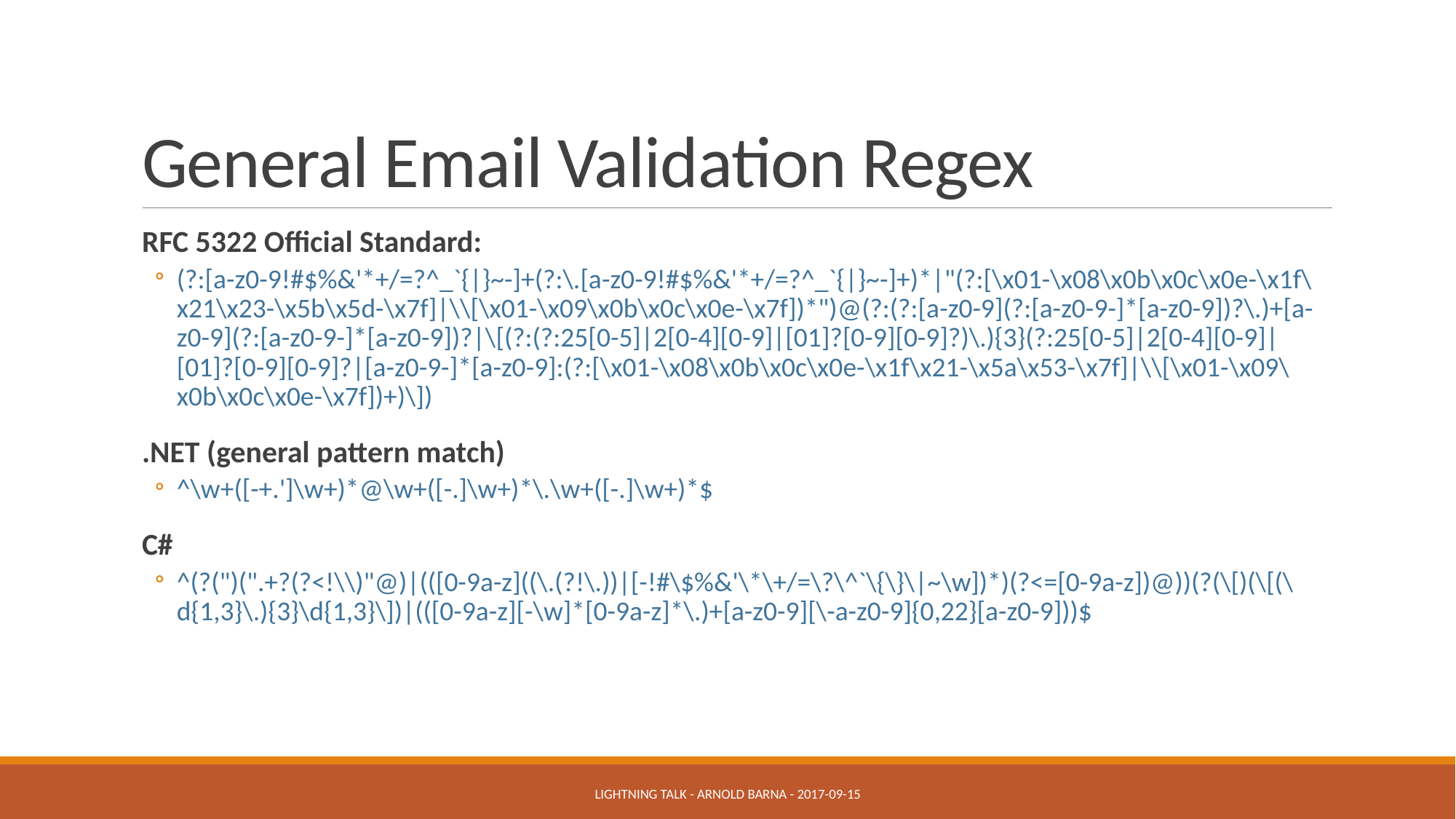

# General Email Validation Regex
RFC 5322 Official Standard:
(?:[a-z0-9!#$%&'*+/=?^_`{|}~-]+(?:\.[a-z0-9!#$%&'*+/=?^_`{|}~-]+)*|"(?:[\x01-\x08\x0b\x0c\x0e-\x1f\x21\x23-\x5b\x5d-\x7f]|\\[\x01-\x09\x0b\x0c\x0e-\x7f])*")@(?:(?:[a-z0-9](?:[a-z0-9-]*[a-z0-9])?\.)+[a-z0-9](?:[a-z0-9-]*[a-z0-9])?|\[(?:(?:25[0-5]|2[0-4][0-9]|[01]?[0-9][0-9]?)\.){3}(?:25[0-5]|2[0-4][0-9]|[01]?[0-9][0-9]?|[a-z0-9-]*[a-z0-9]:(?:[\x01-\x08\x0b\x0c\x0e-\x1f\x21-\x5a\x53-\x7f]|\\[\x01-\x09\x0b\x0c\x0e-\x7f])+)\])
.NET (general pattern match)
^\w+([-+.']\w+)*@\w+([-.]\w+)*\.\w+([-.]\w+)*$
C#
^(?(")(".+?(?<!\\)"@)|(([0-9a-z]((\.(?!\.))|[-!#\$%&'\*\+/=\?\^`\{\}\|~\w])*)(?<=[0-9a-z])@))(?(\[)(\[(\d{1,3}\.){3}\d{1,3}\])|(([0-9a-z][-\w]*[0-9a-z]*\.)+[a-z0-9][\-a-z0-9]{0,22}[a-z0-9]))$
Lightning talk - Arnold BARNA - 2017-09-15